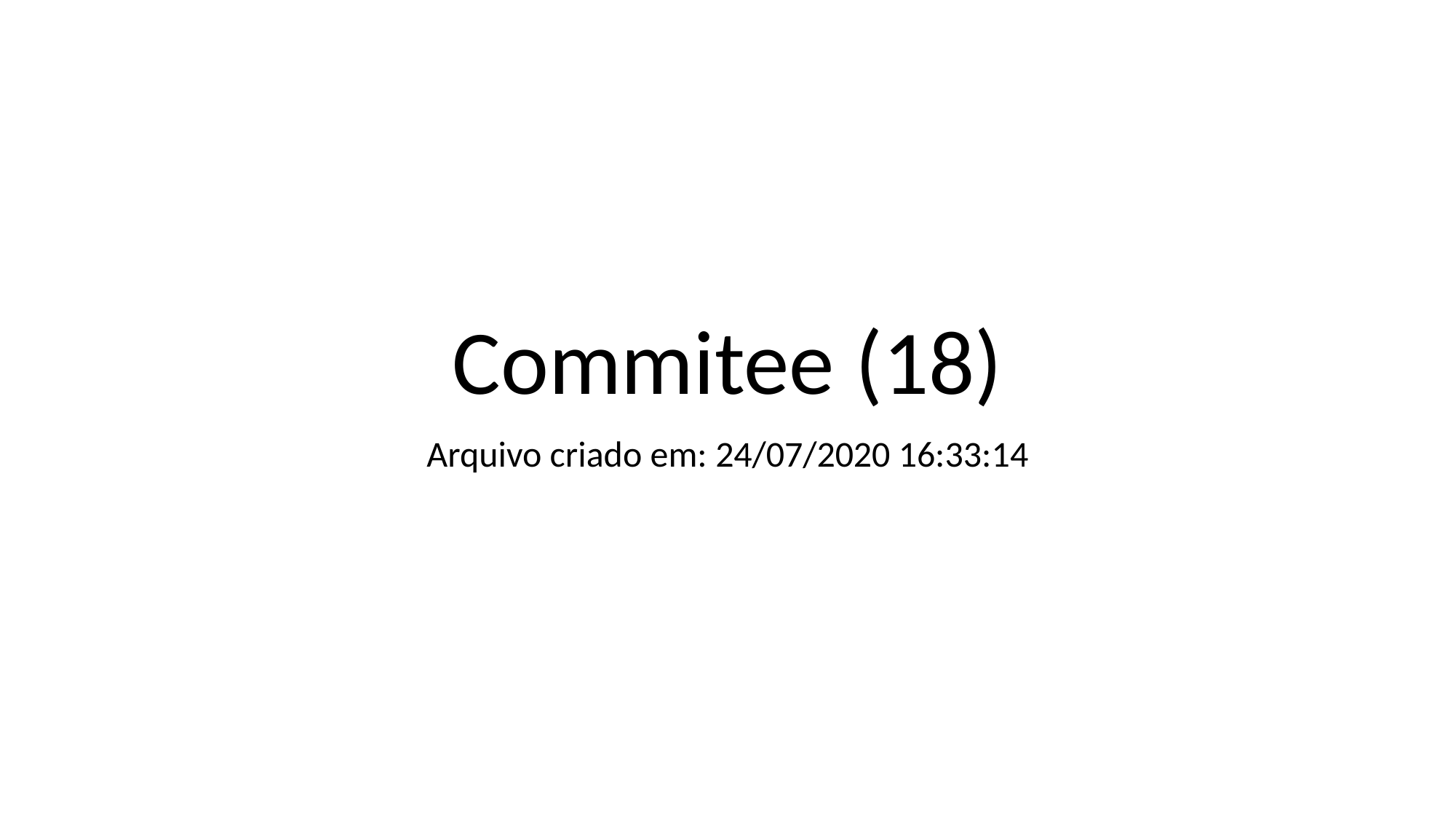

# Commitee (18)
Arquivo criado em: 24/07/2020 16:33:14